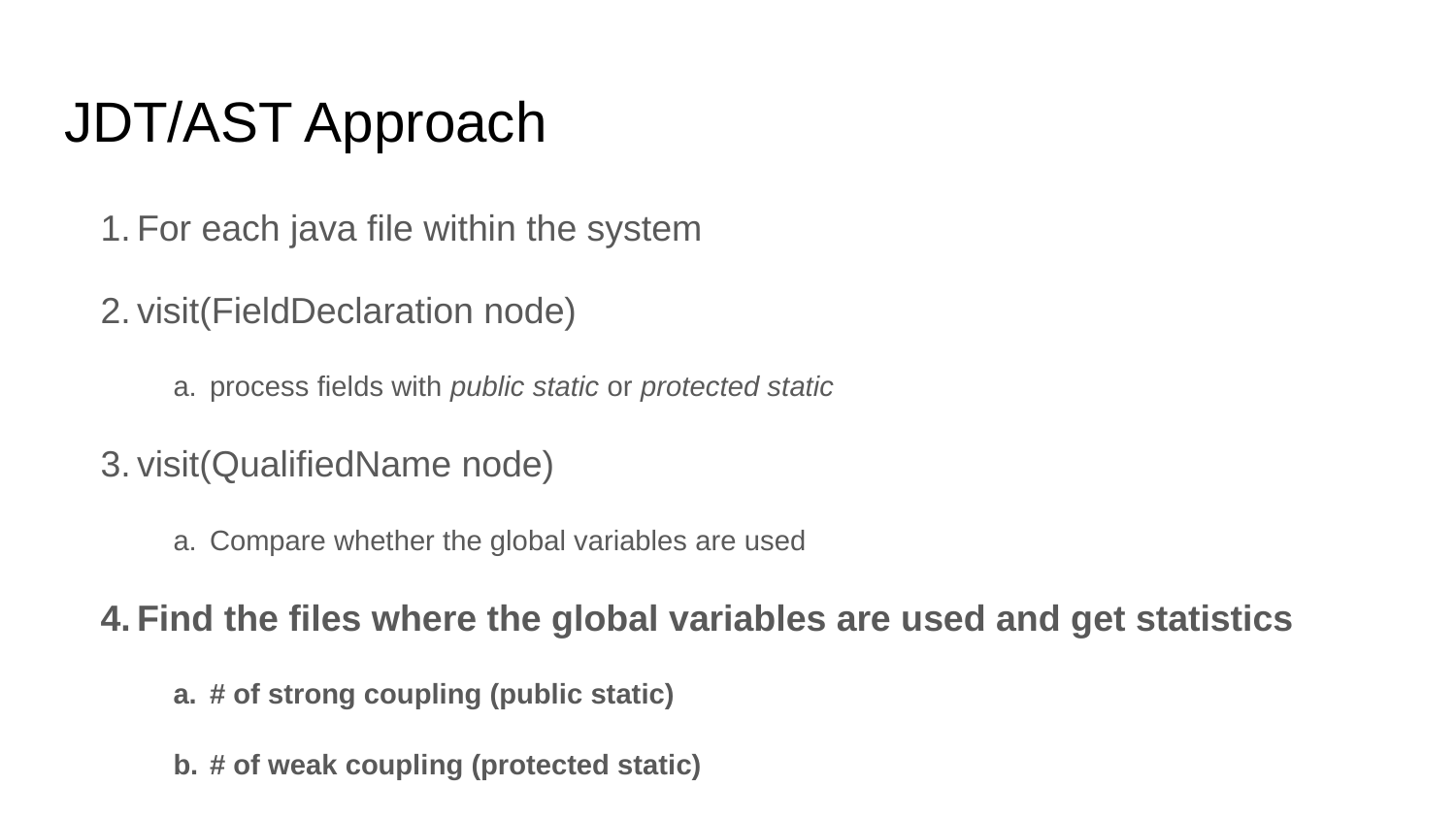

# JDT/AST Approach
For each java file within the system
visit(FieldDeclaration node)
process fields with public static or protected static
visit(QualifiedName node)
Compare whether the global variables are used
Find the files where the global variables are used and get statistics
# of strong coupling (public static)
# of weak coupling (protected static)
Top 10 most used global variables
Store the results in a text file
* Used JDT / AST binding information